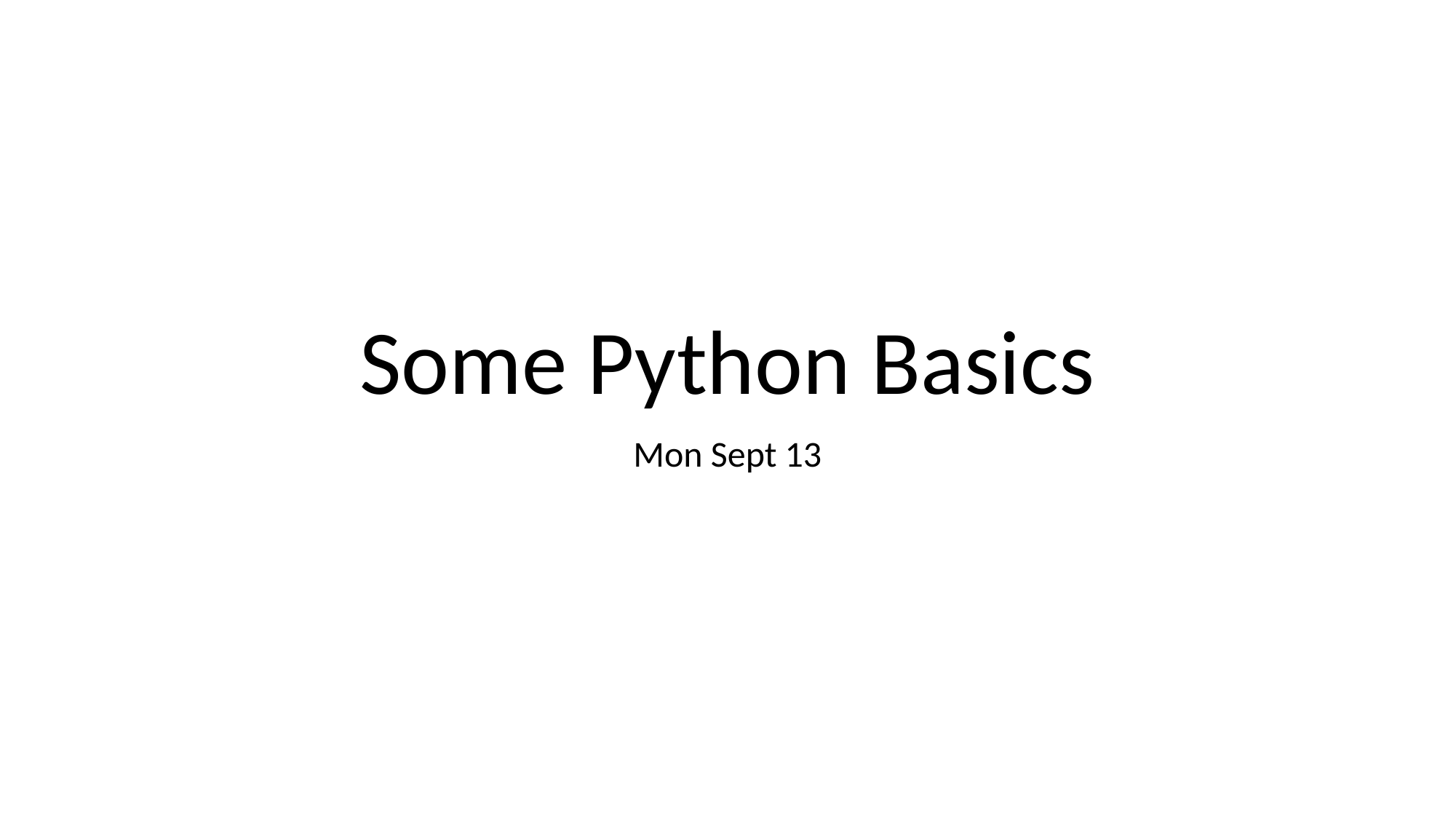

# Some Python Basics
Mon Sept 13